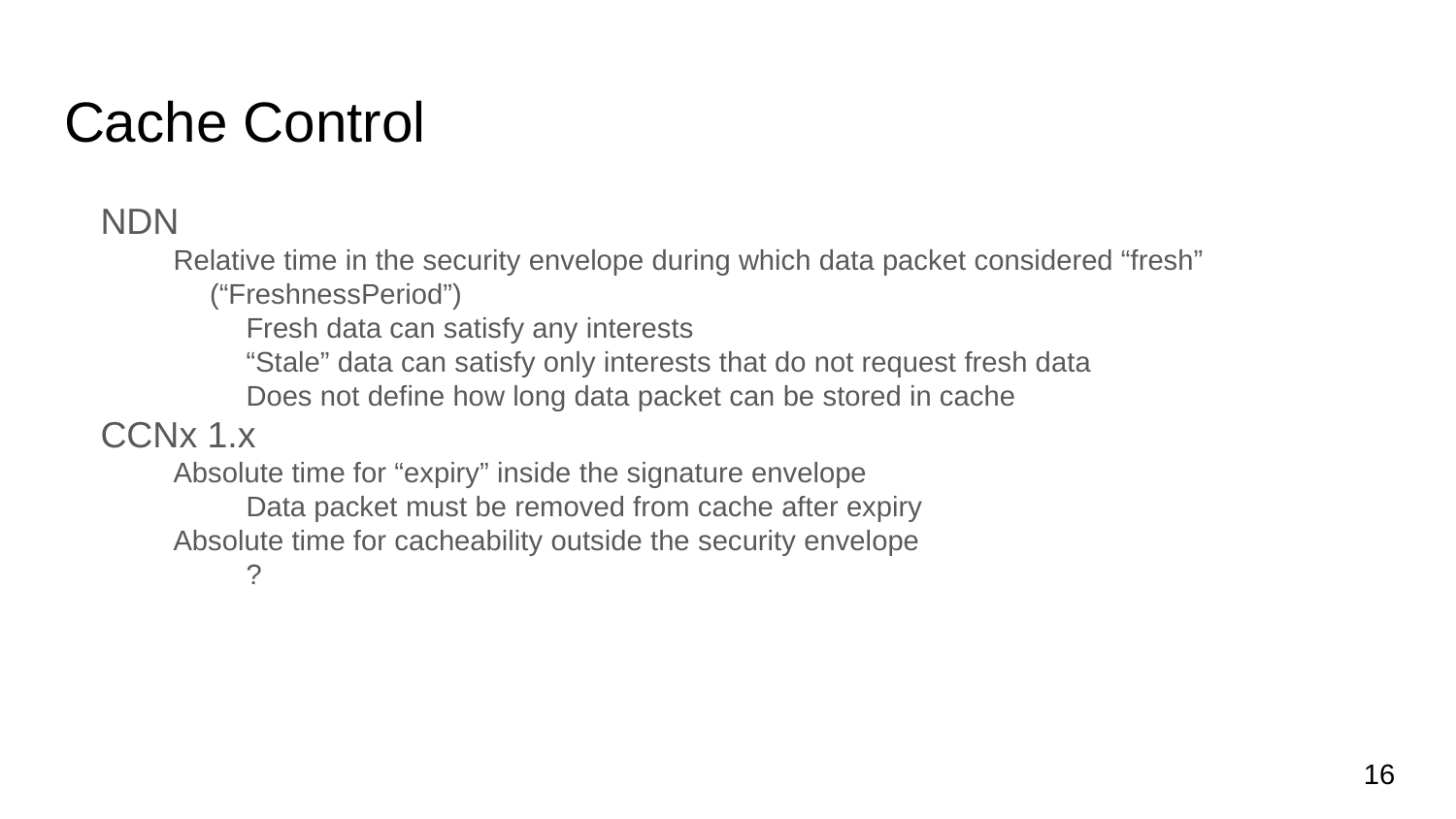

# Cache Control
NDN
Relative time in the security envelope during which data packet considered “fresh” (“FreshnessPeriod”)
Fresh data can satisfy any interests
“Stale” data can satisfy only interests that do not request fresh data
Does not define how long data packet can be stored in cache
CCNx 1.x
Absolute time for “expiry” inside the signature envelope
Data packet must be removed from cache after expiry
Absolute time for cacheability outside the security envelope
?
16